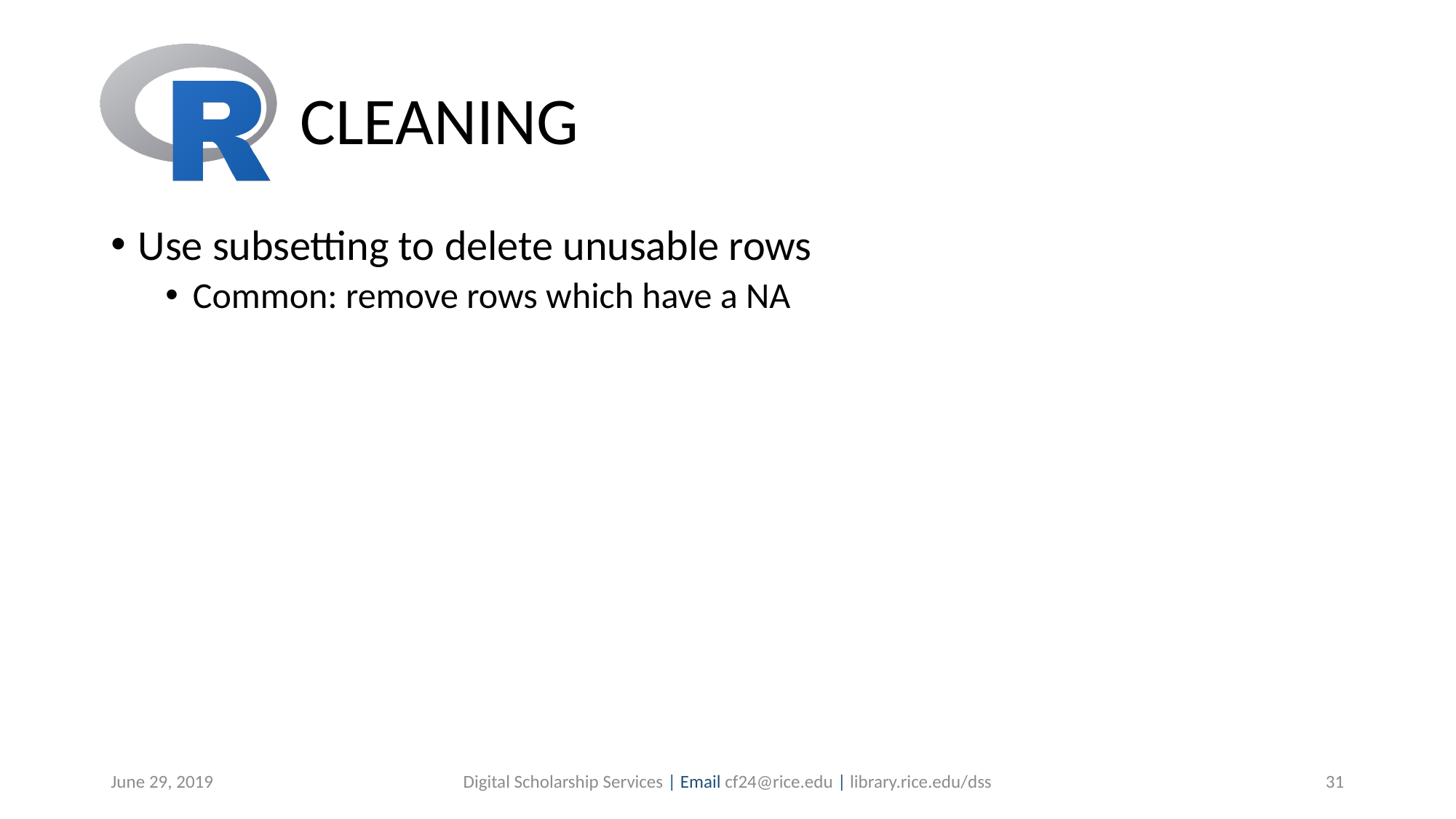

# CLEANING
Use subsetting to delete unusable rows
Common: remove rows which have a NA
June 29, 2019
Digital Scholarship Services | Email cf24@rice.edu | library.rice.edu/dss
31